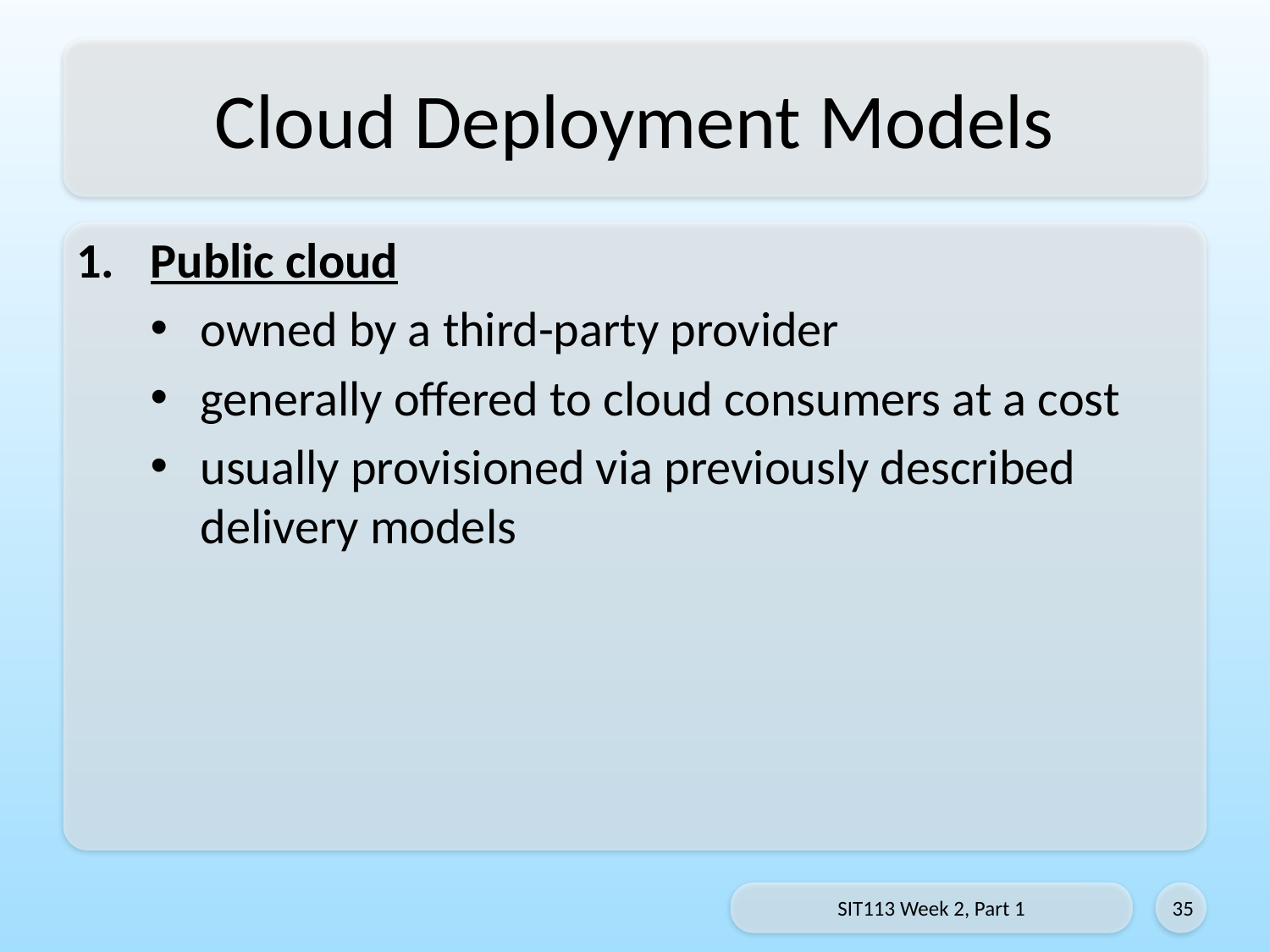

# Cloud Deployment Models
Public cloud
owned by a third-party provider
generally offered to cloud consumers at a cost
usually provisioned via previously described delivery models
SIT113 Week 2, Part 1
35